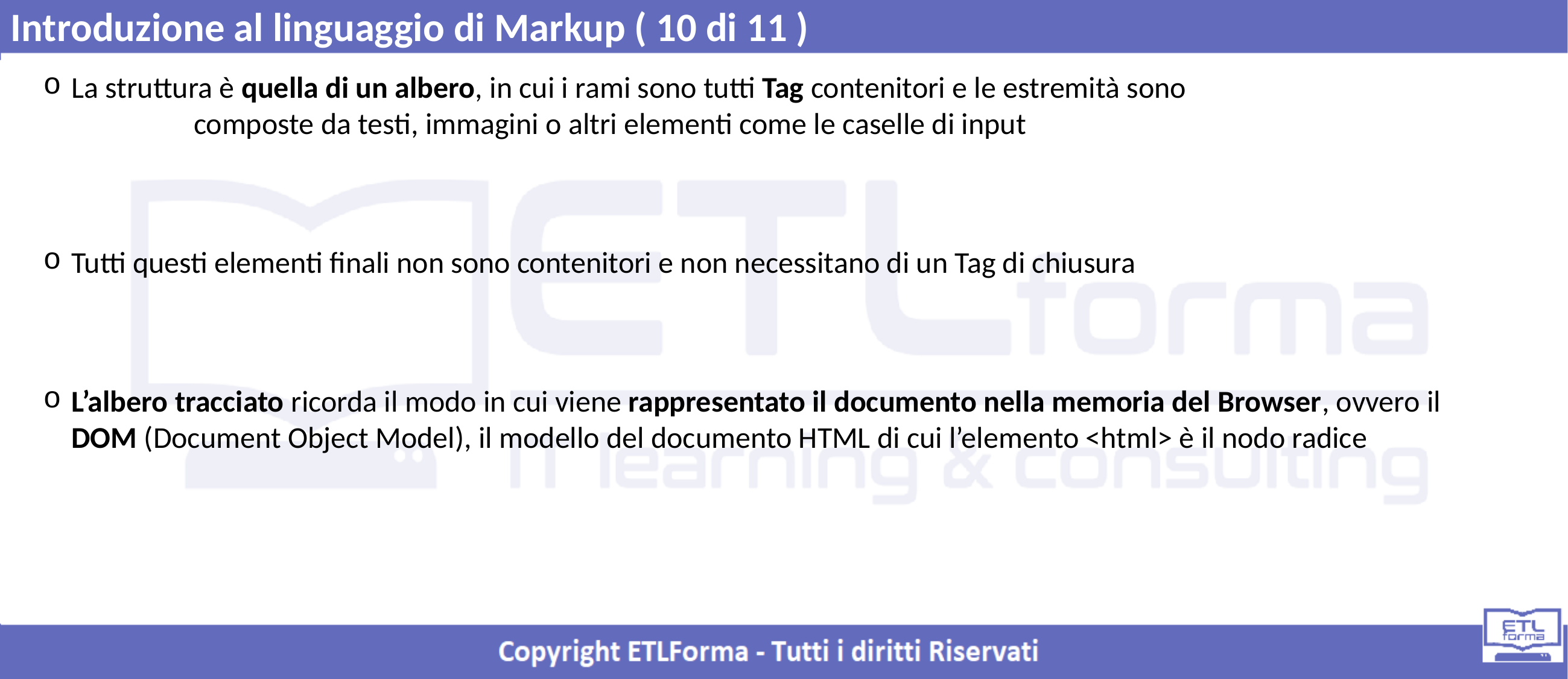

Introduzione al linguaggio di Markup ( 10 di 11 )
La struttura è quella di un albero, in cui i rami sono tutti Tag contenitori e le estremità sono                                                              composte da testi, immagini o altri elementi come le caselle di input

Tutti questi elementi finali non sono contenitori e non necessitano di un Tag di chiusura

L’albero tracciato ricorda il modo in cui viene rappresentato il documento nella memoria del Browser, ovvero il DOM (Document Object Model), il modello del documento HTML di cui l’elemento <html> è il nodo radice